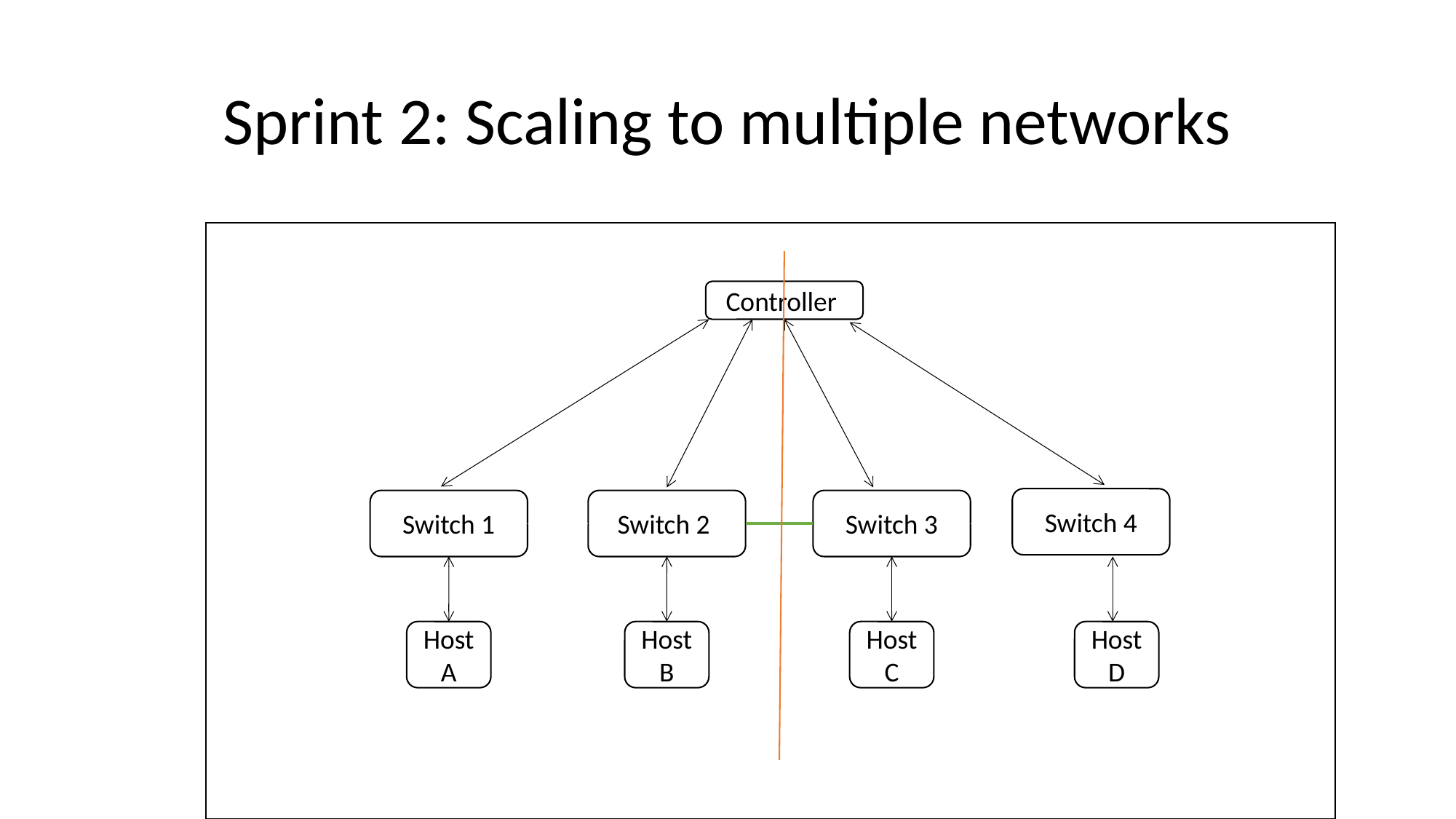

# Sprint 2: Scaling to multiple networks

Controller
Switch 4
Switch 2
Switch 1
Switch 3
Host
A
Host
B
Host
C
Host
D
Subnet 1
Subnet 2